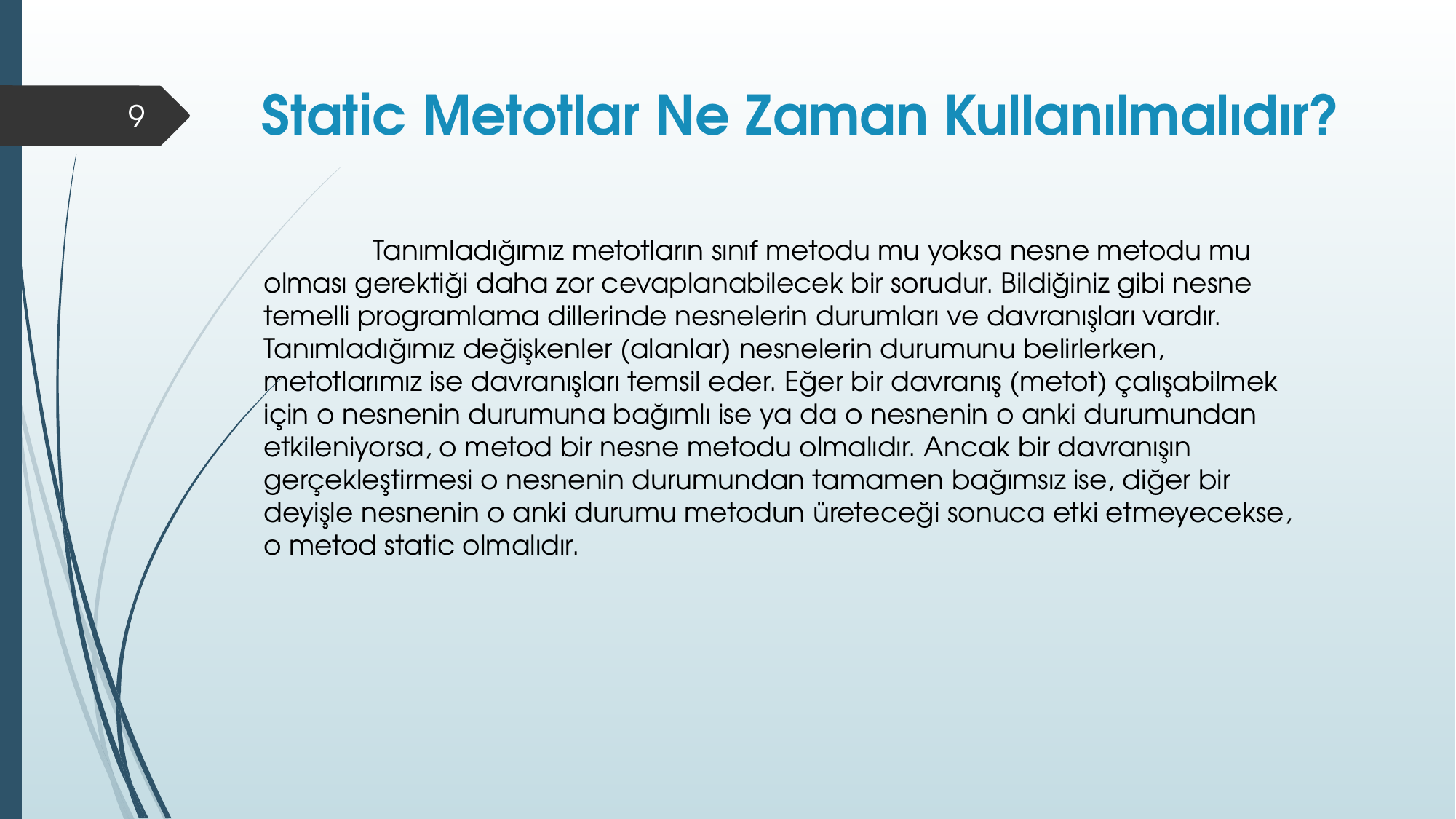

# Static Metotlar Ne Zaman Kullanılmalıdır?
9
		Tanımladığımız metotların sınıf metodu mu yoksa nesne metodu mu olması gerektiği daha zor cevaplanabilecek bir sorudur. Bildiğiniz gibi nesne temelli programlama dillerinde nesnelerin durumları ve davranışları vardır. Tanımladığımız değişkenler (alanlar) nesnelerin durumunu belirlerken, metotlarımız ise davranışları temsil eder. Eğer bir davranış (metot) çalışabilmek için o nesnenin durumuna bağımlı ise ya da o nesnenin o anki durumundan etkileniyorsa, o metod bir nesne metodu olmalıdır. Ancak bir davranışın gerçekleştirmesi o nesnenin durumundan tamamen bağımsız ise, diğer bir deyişle nesnenin o anki durumu metodun üreteceği sonuca etki etmeyecekse, o metod static olmalıdır.